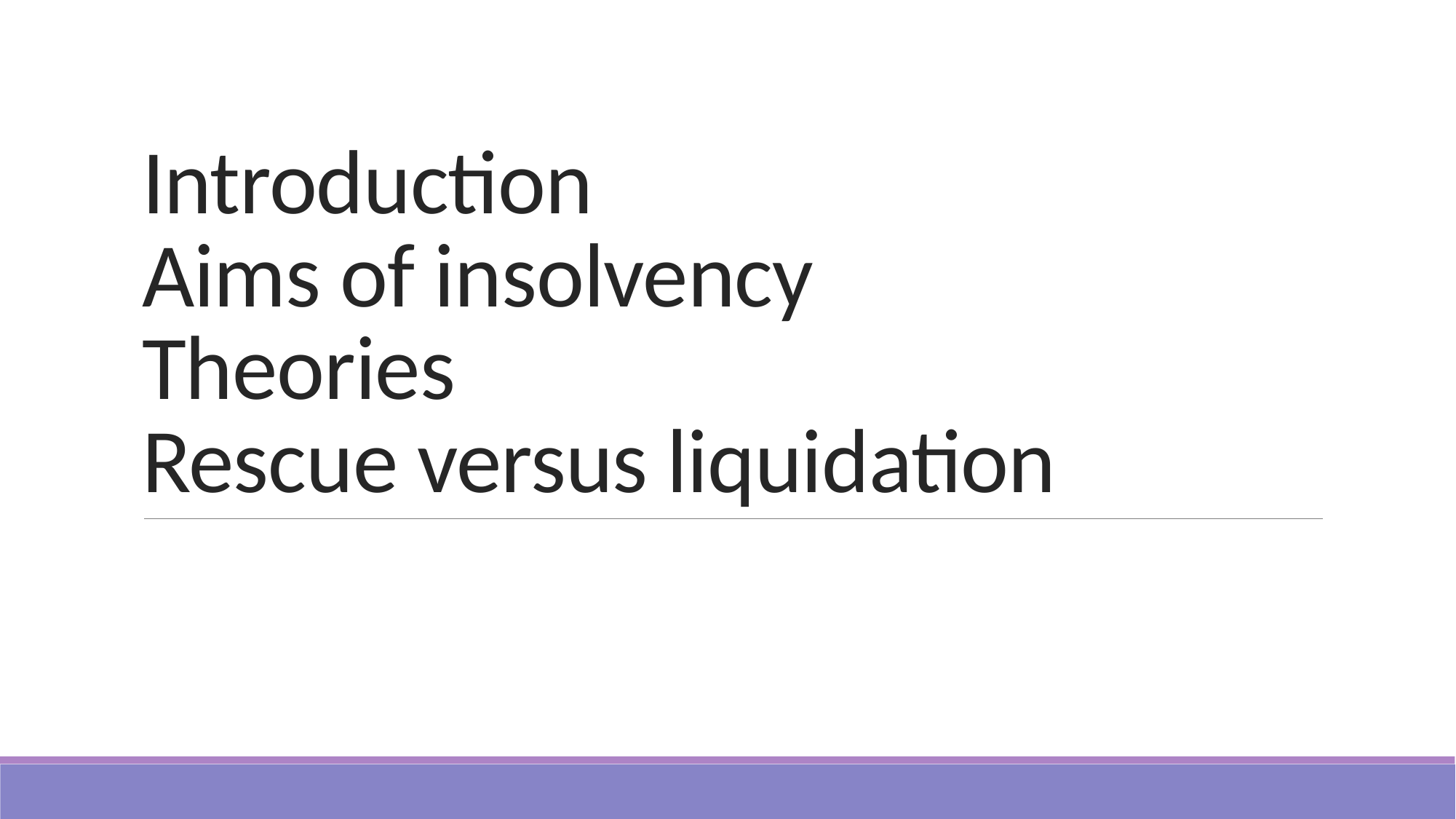

# Introduction Aims of insolvency Theories Rescue versus liquidation